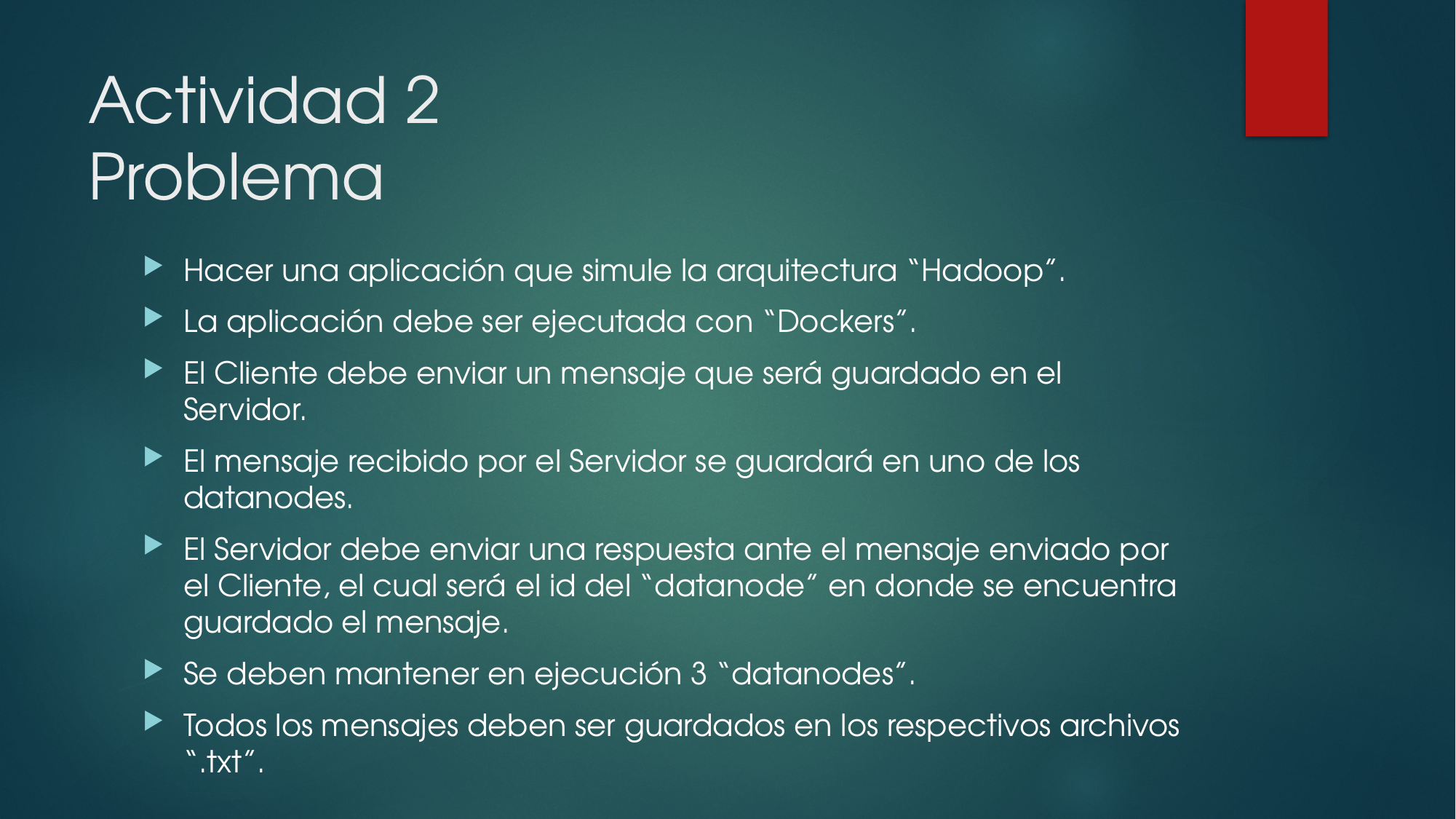

# Actividad 2 Problema
Hacer una aplicación que simule la arquitectura “Hadoop”.
La aplicación debe ser ejecutada con “Dockers”.
El Cliente debe enviar un mensaje que será guardado en el Servidor.
El mensaje recibido por el Servidor se guardará en uno de los datanodes.
El Servidor debe enviar una respuesta ante el mensaje enviado por el Cliente, el cual será el id del “datanode” en donde se encuentra guardado el mensaje.
Se deben mantener en ejecución 3 “datanodes”.
Todos los mensajes deben ser guardados en los respectivos archivos “.txt”.